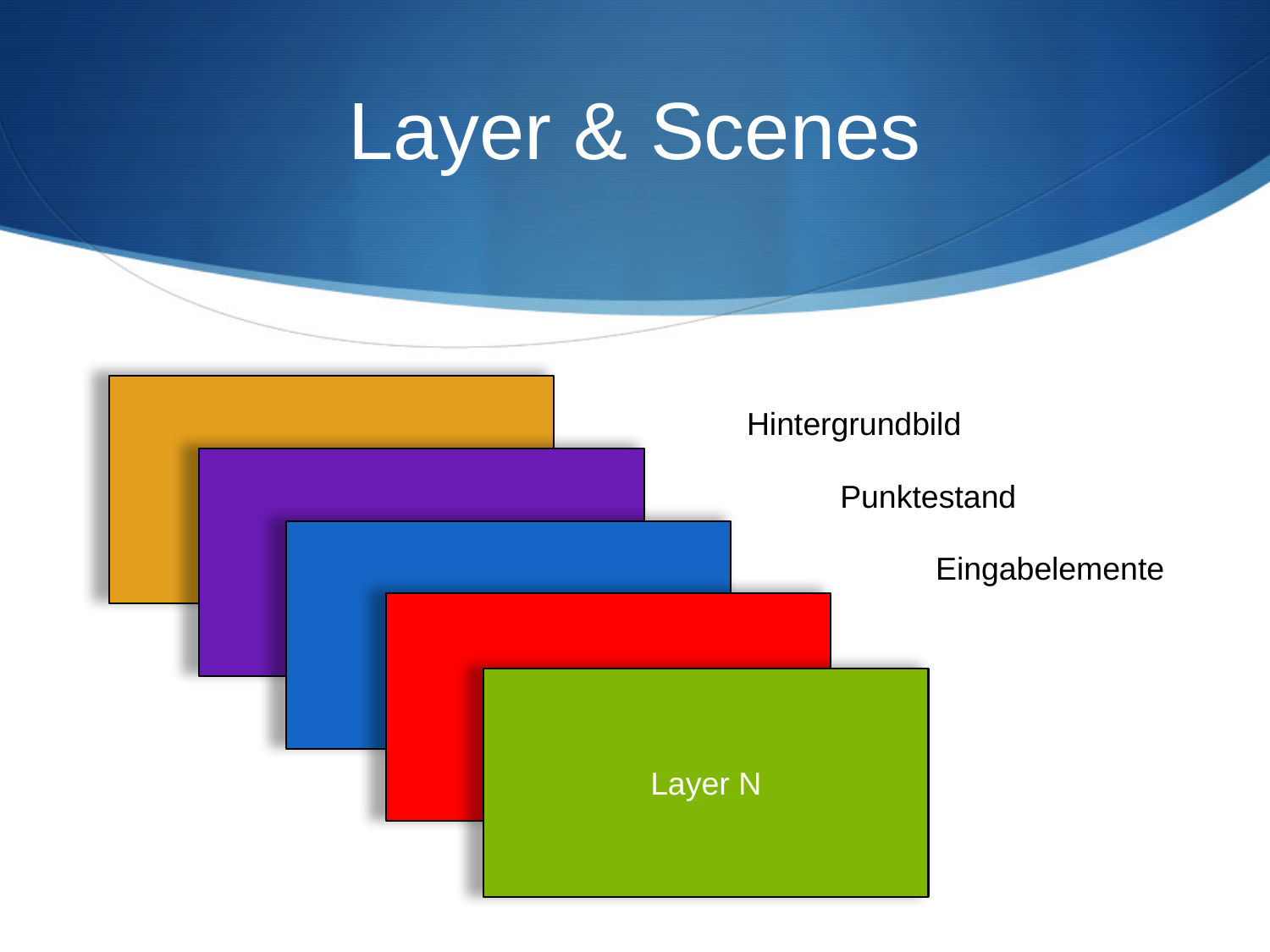

# Layer & Scenes
UIView
Hintergrundbild
Scene
Punktestand
Layer A
Eingabelemente
Layer B
Layer N